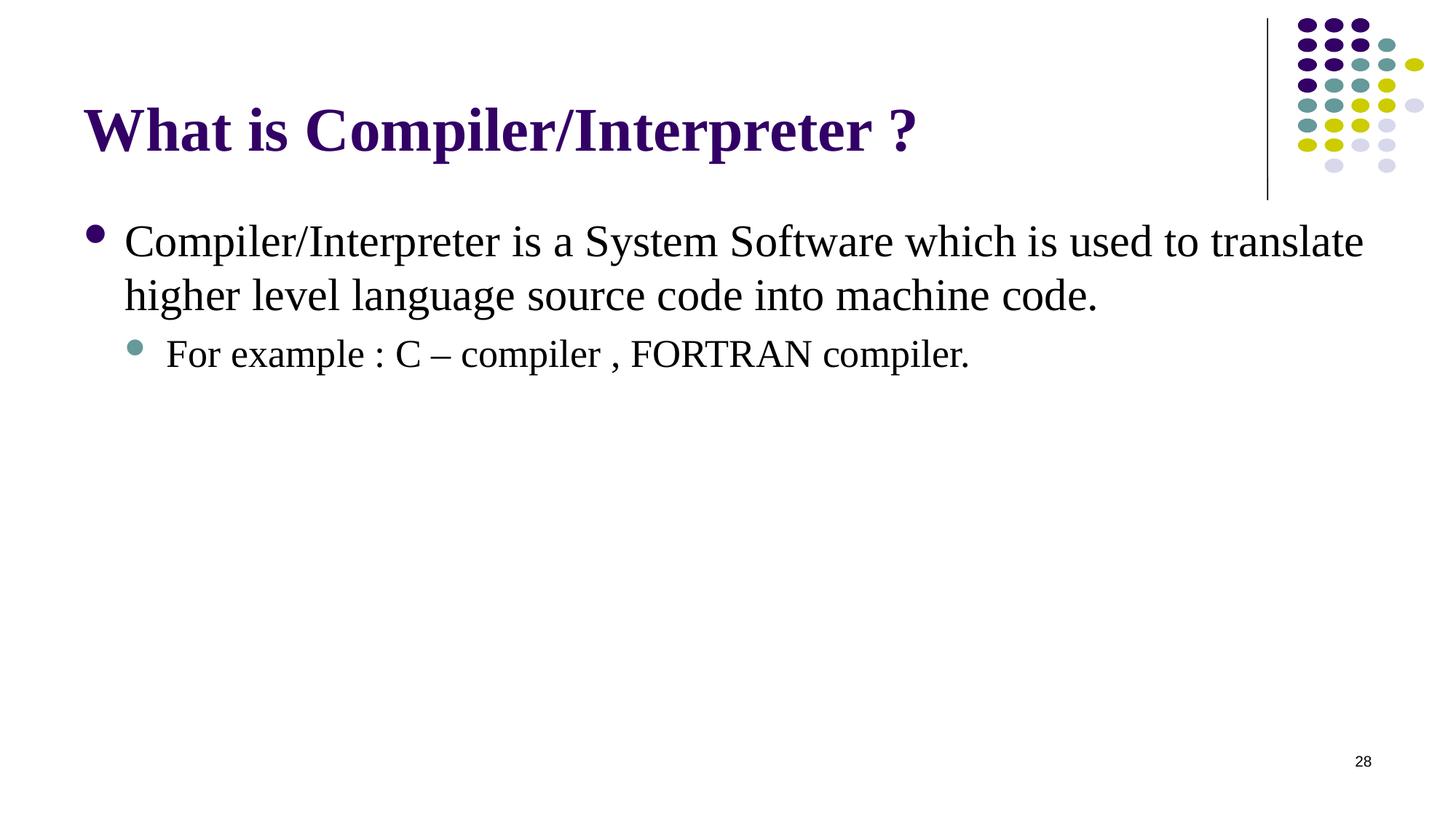

# What is Compiler/Interpreter ?
Compiler/Interpreter is a System Software which is used to translate higher level language source code into machine code.
For example : C – compiler , FORTRAN compiler.
28